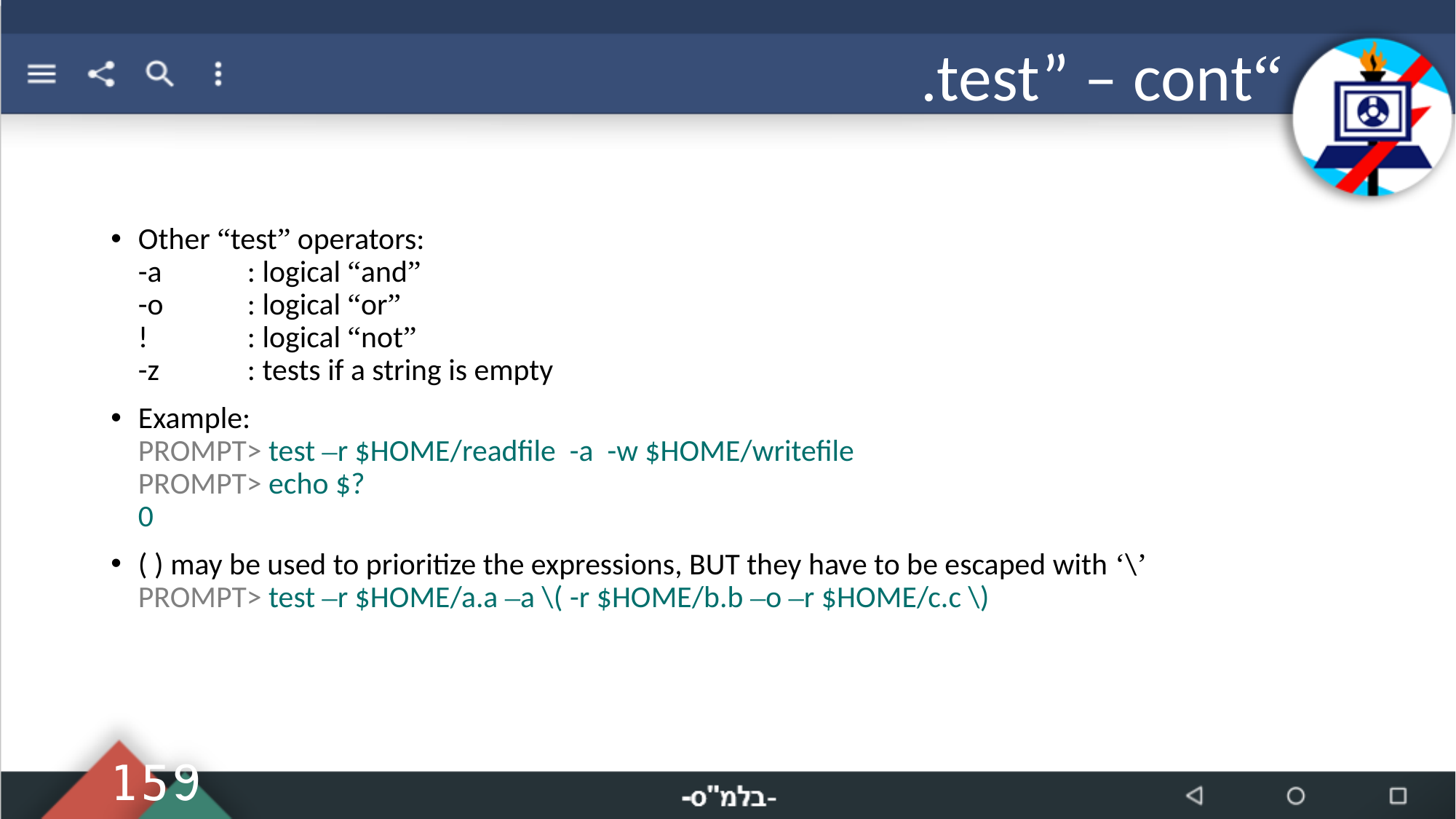

# “test” – cont.
Other “test” operators:
-a  	: logical “and”
-o	: logical “or”
!	: logical “not”
-z 	: tests if a string is empty
Example:
PROMPT> test –r $HOME/readfile  -a  -w $HOME/writefile
PROMPT> echo $?
0
( ) may be used to prioritize the expressions, BUT they have to be escaped with ‘\’
PROMPT> test –r $HOME/a.a –a \( -r $HOME/b.b –o –r $HOME/c.c \)
159